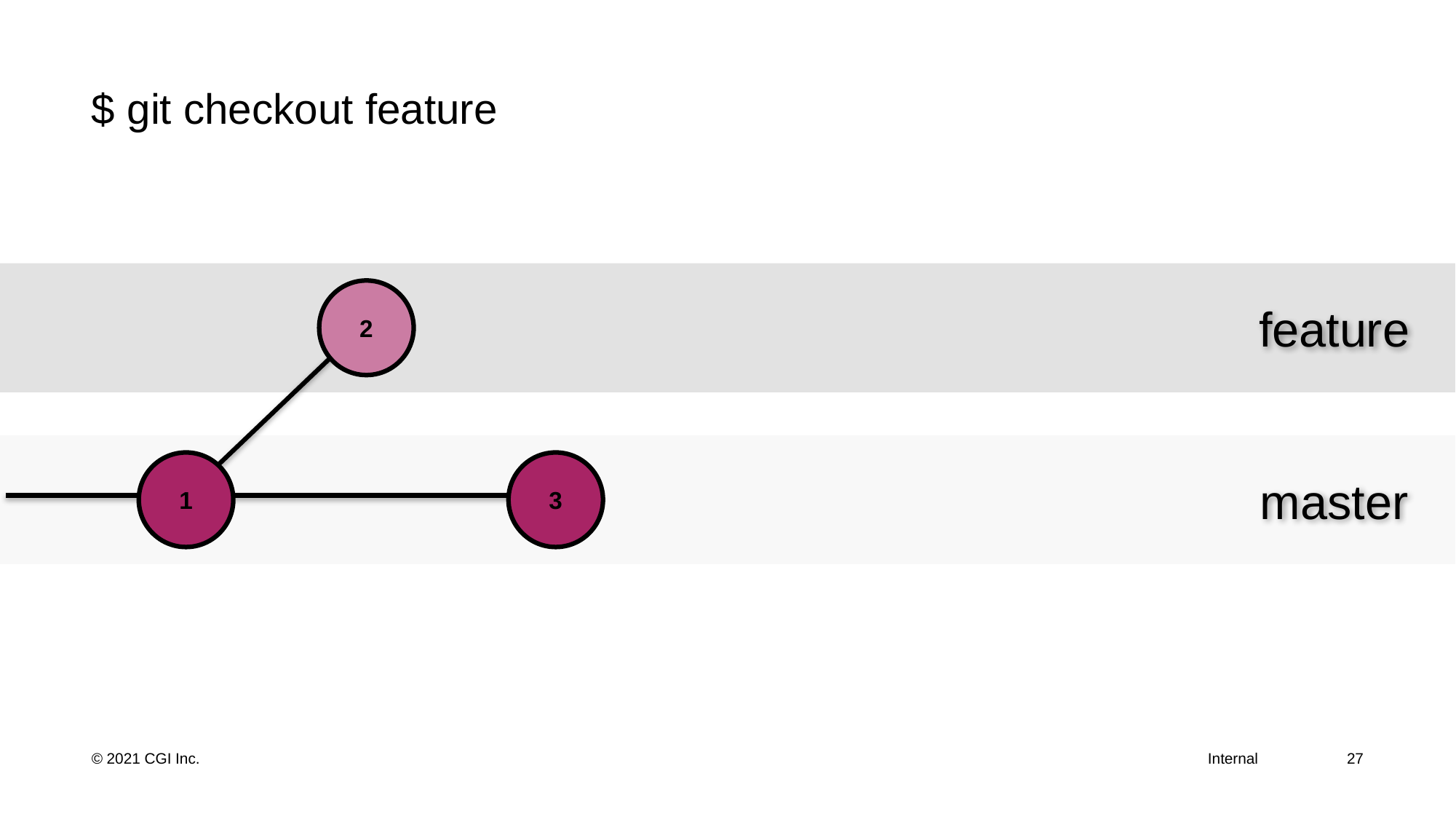

# $ git checkout feature

feature
2

master
1
3
27